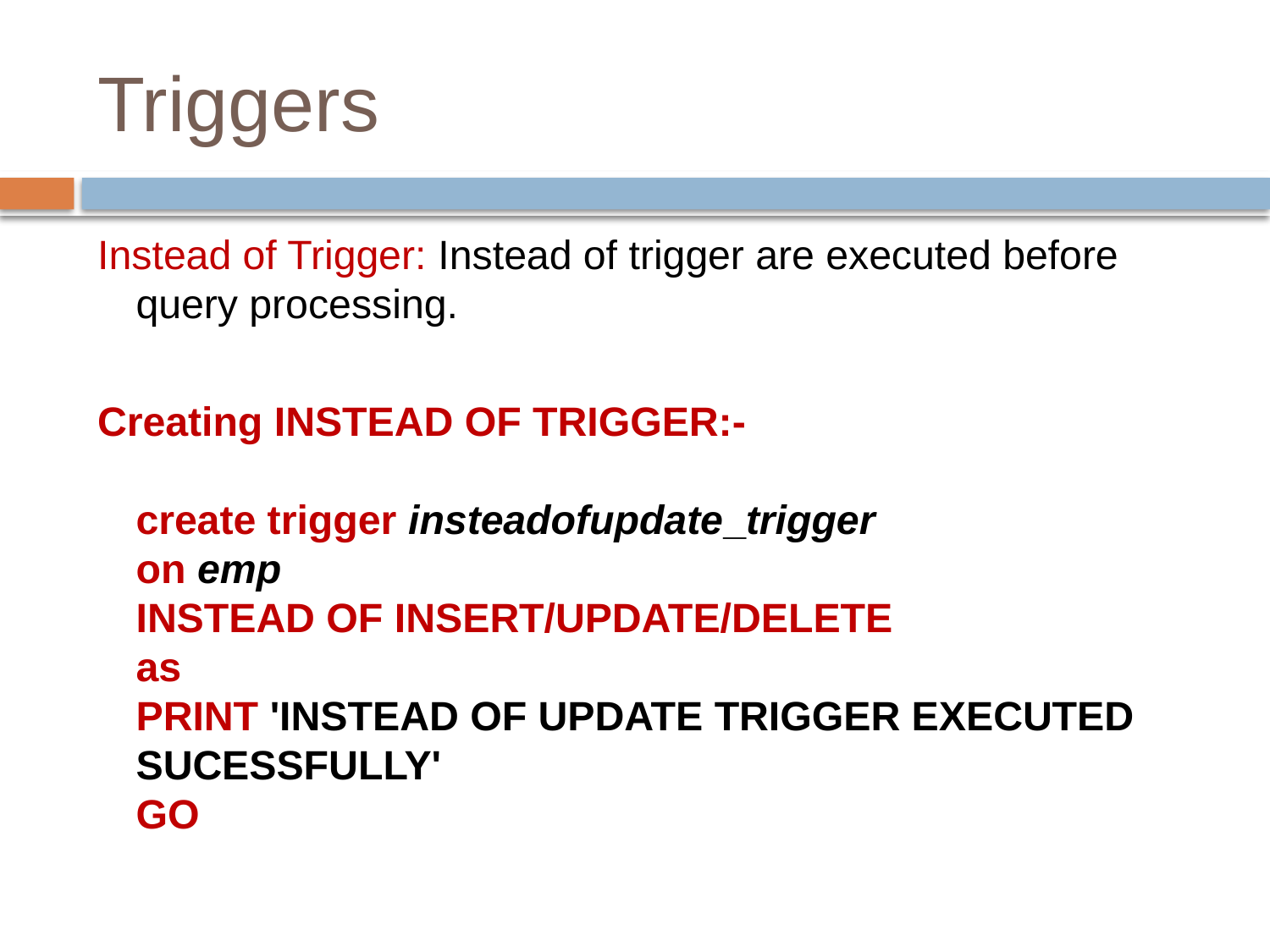

# Triggers
Instead of Trigger: Instead of trigger are executed before query processing.

Creating INSTEAD OF TRIGGER:-
create trigger insteadofupdate_trigger
on emp
INSTEAD OF INSERT/UPDATE/DELETE
as
PRINT 'INSTEAD OF UPDATE TRIGGER EXECUTED SUCESSFULLY'
GO